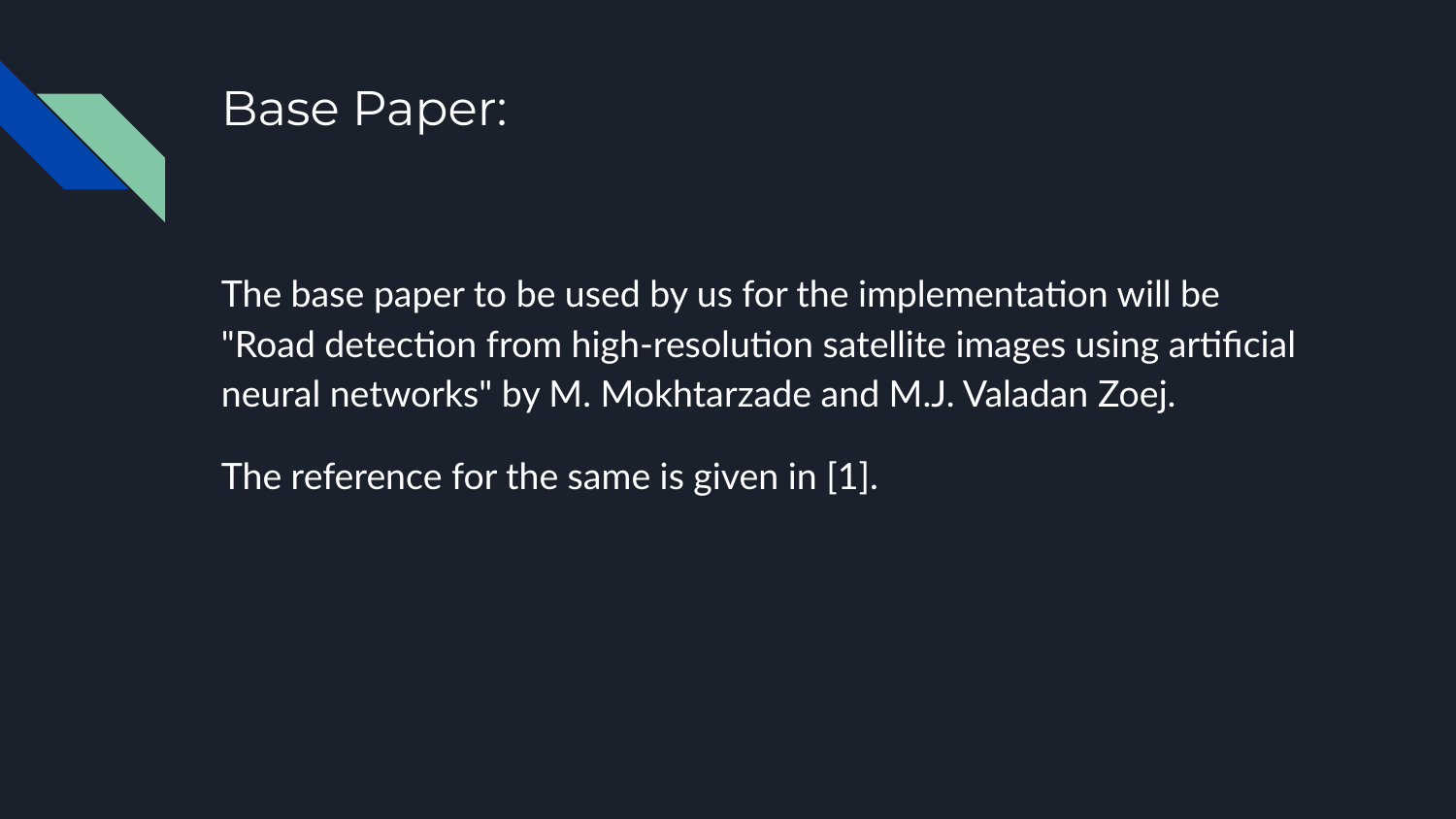

# Base Paper:
The base paper to be used by us for the implementation will be "Road detection from high-resolution satellite images using artificial neural networks" by M. Mokhtarzade and M.J. Valadan Zoej.
The reference for the same is given in [1].